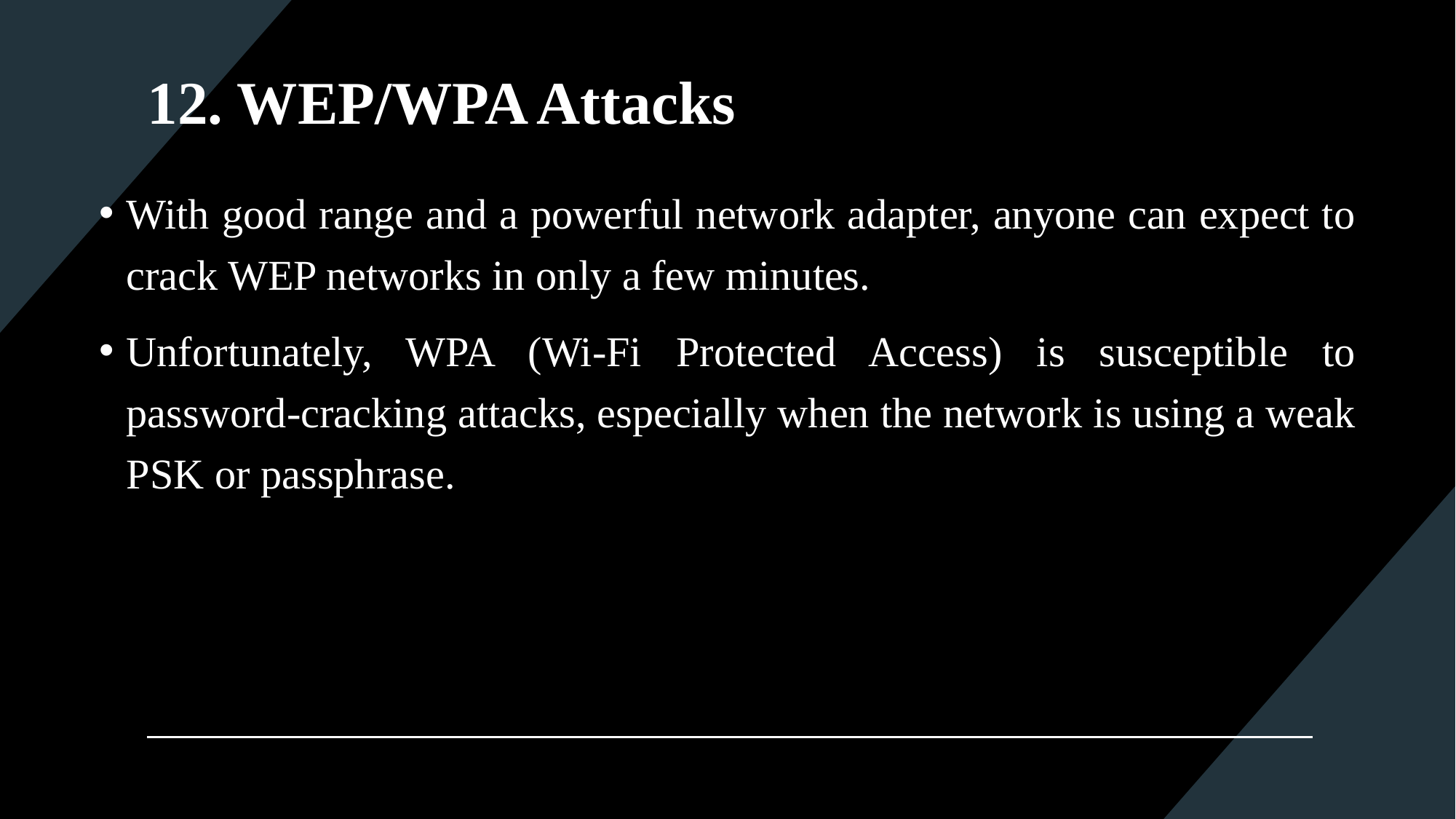

# 12. WEP/WPA Attacks
With good range and a powerful network adapter, anyone can expect to crack WEP networks in only a few minutes.
Unfortunately, WPA (Wi-Fi Protected Access) is susceptible to password-cracking attacks, especially when the network is using a weak PSK or passphrase.